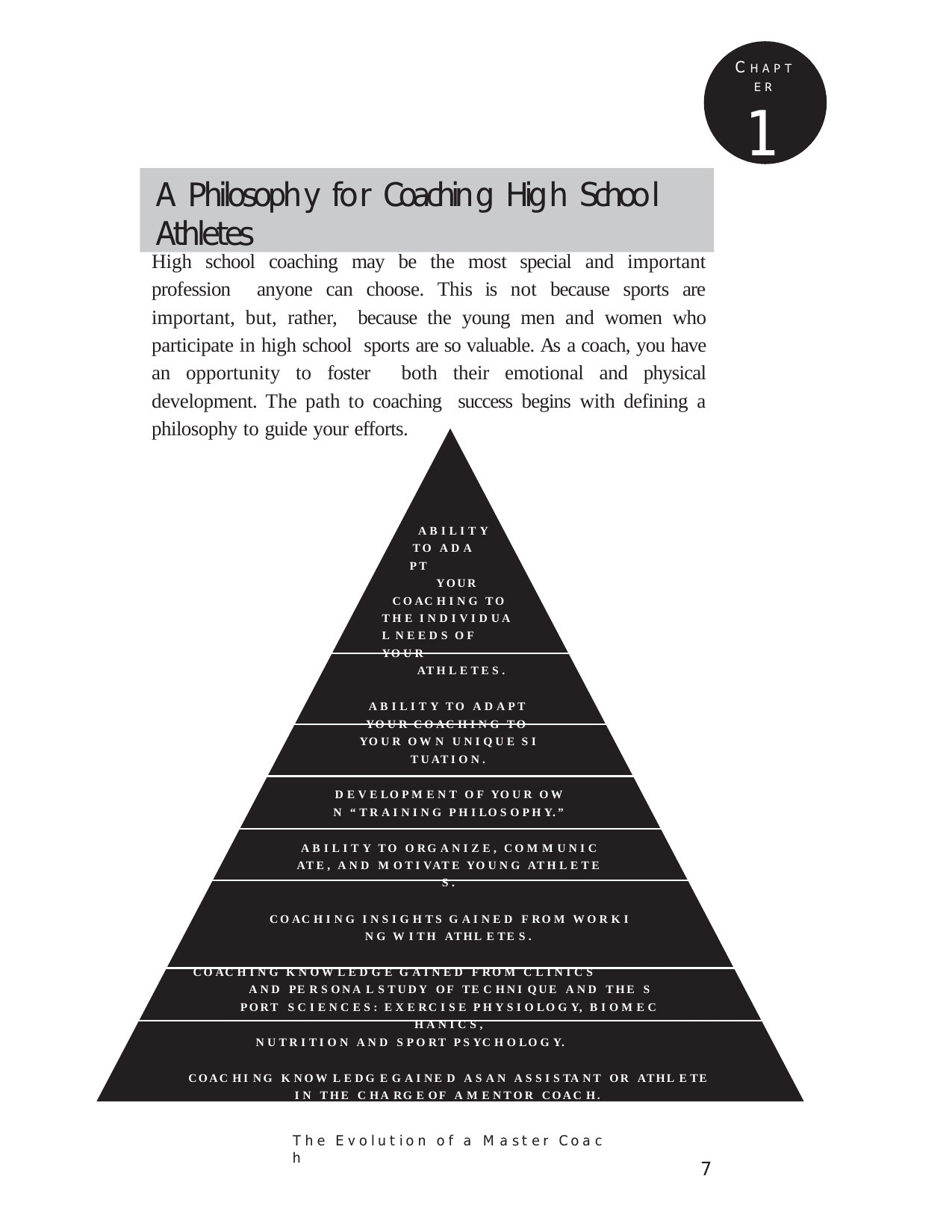

C H A P T E R
1
A Philosophy for Coaching High School Athletes
High school coaching may be the most special and important profession  anyone can choose. This is not because sports are important, but, rather,  because the young men and women who participate in high school  sports are so valuable. As a coach, you have an opportunity to foster  both their emotional and physical development. The path to coaching  success begins with defining a philosophy to guide your efforts.

A B I L I T Y  TO  A DA PT
YOUR
COAC HI NG  TO  THE  I NDI V I DUA L  NE E DS  OF  YOUR
ATHL E TE S .

A B I L I T Y  TO  A DA PT  YOUR  COAC HI NG  TO  YOUR  OW N  UNI QUE  S I TUATI ON.

DE V E LOPM E NT  OF  YOUR  OW N  “ TR A I NI NG  PHI LOS OPHY.”

A B I L I T Y  TO  ORG A NI Z E ,  COM M UNI C ATE ,  A ND  M OTI VATE  YOUNG  ATHL E TE S .

COAC HI NG  I NS I G HTS  G A I NE D  F ROM  WOR K I NG  W I TH ATHL E TE S .

COAC HI NG  K NOW L E DG E  G A I NE D  F ROM  C L I NI C S
A ND PE R S ONA L S TUDY OF TE C HNI QUE A ND THE S PORT  S C I E NC E S :  E X E RC I S E  PHY S I OLOG Y,  B I OM E C HA NI C S ,
NUTR I TI ON  A ND  S PORT  PS YC HOLOG Y.

COAC HI NG K NOW L E DG E G A I NE D A S A N A S S I S TA NT OR ATHL E TE I N  THE C HA RG E OF A M E NTOR COAC H.

POS I TI V E PE R S ONA L  E X PE R I E NC E S  A S  A N ATHL E TE . A LOV E  F OR THE S PORT  A ND THE DE S I R E TO A S S UM E THE M A NY ROL E S OF A COAC H TO HE L P
NEW G E NE R ATI ONS OF YOUNG ATHL E TE S  I M PROV E .

T he  E volut ion  of  a  Mast er  Coac h
7